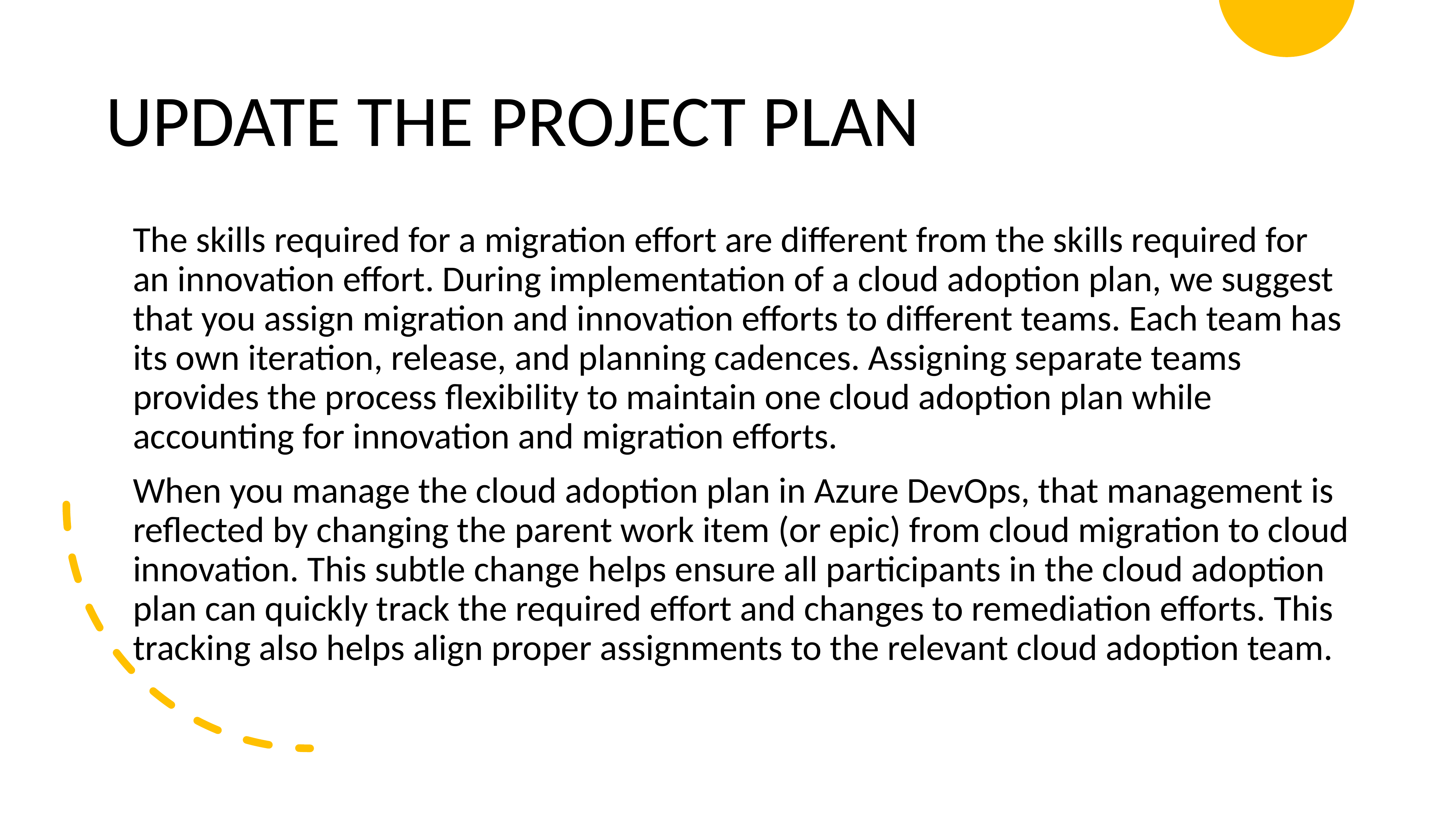

# Update the project plan
The skills required for a migration effort are different from the skills required for an innovation effort. During implementation of a cloud adoption plan, we suggest that you assign migration and innovation efforts to different teams. Each team has its own iteration, release, and planning cadences. Assigning separate teams provides the process flexibility to maintain one cloud adoption plan while accounting for innovation and migration efforts.
When you manage the cloud adoption plan in Azure DevOps, that management is reflected by changing the parent work item (or epic) from cloud migration to cloud innovation. This subtle change helps ensure all participants in the cloud adoption plan can quickly track the required effort and changes to remediation efforts. This tracking also helps align proper assignments to the relevant cloud adoption team.